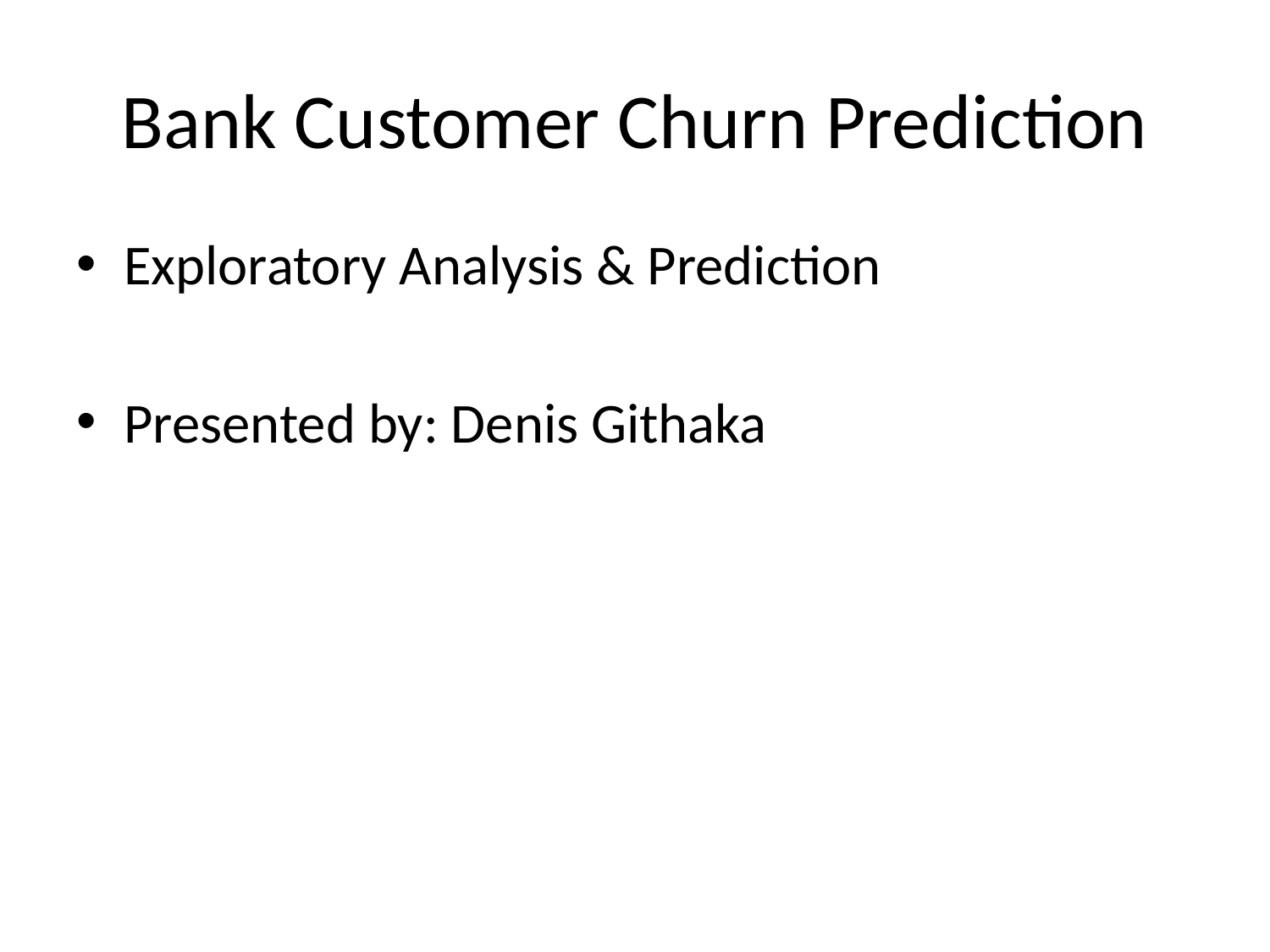

# Bank Customer Churn Prediction
Exploratory Analysis & Prediction

Presented by: Denis Githaka